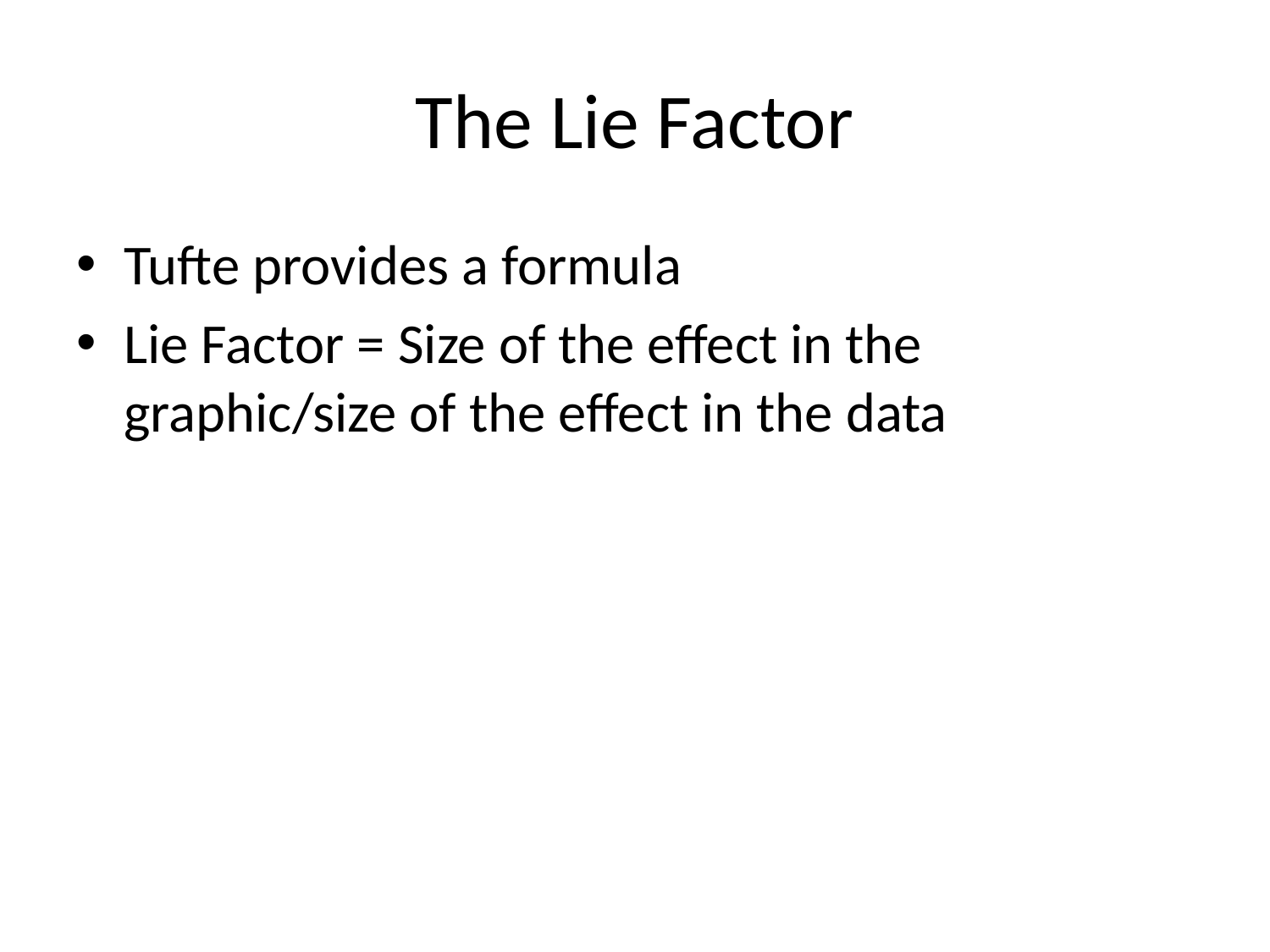

# The Lie Factor
Tufte provides a formula
Lie Factor = Size of the effect in the graphic/size of the effect in the data